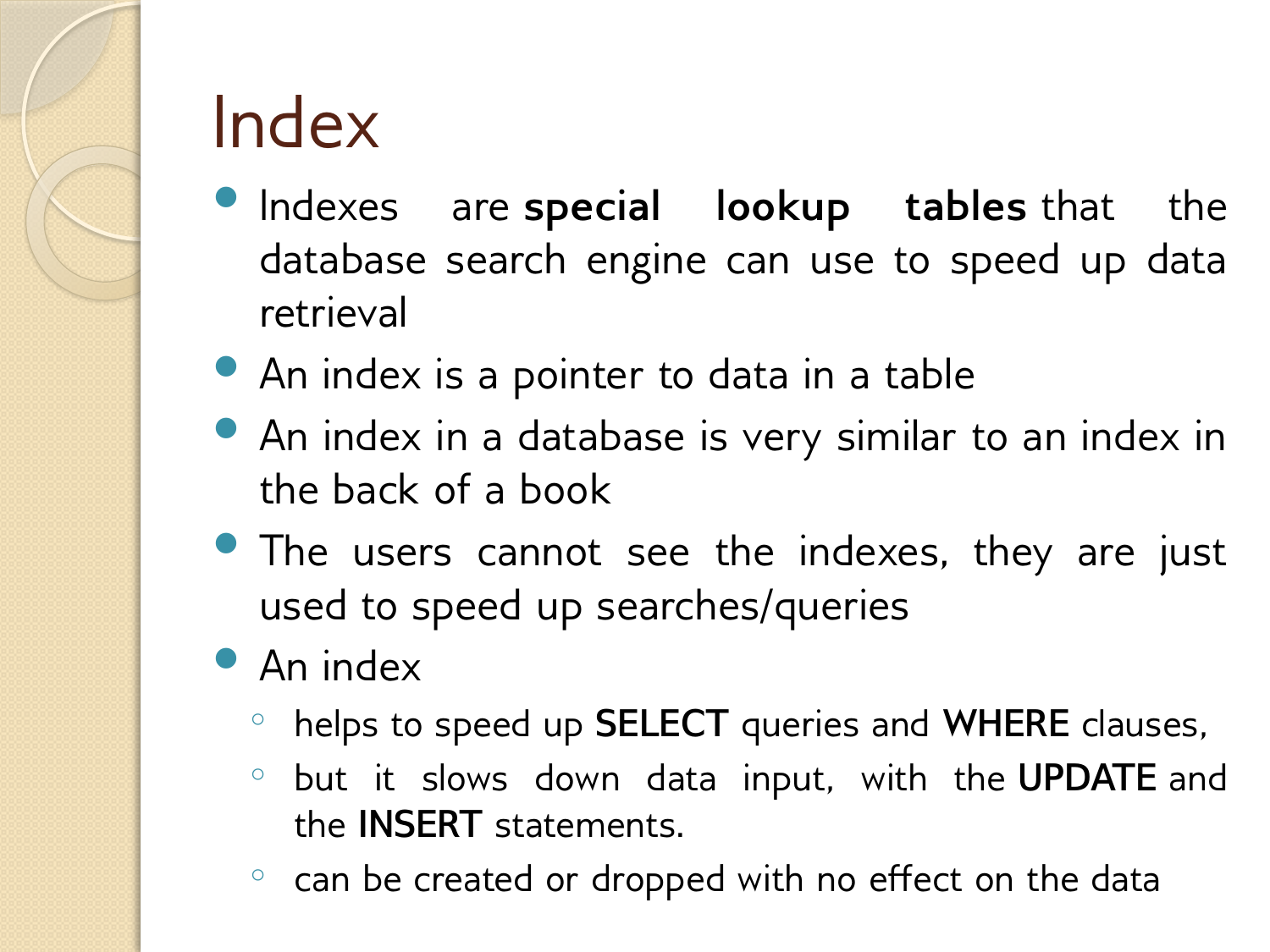

# Index
Indexes are special lookup tables that the database search engine can use to speed up data retrieval
An index is a pointer to data in a table
An index in a database is very similar to an index in the back of a book
The users cannot see the indexes, they are just used to speed up searches/queries
An index
helps to speed up SELECT queries and WHERE clauses,
but it slows down data input, with the UPDATE and the INSERT statements.
can be created or dropped with no effect on the data